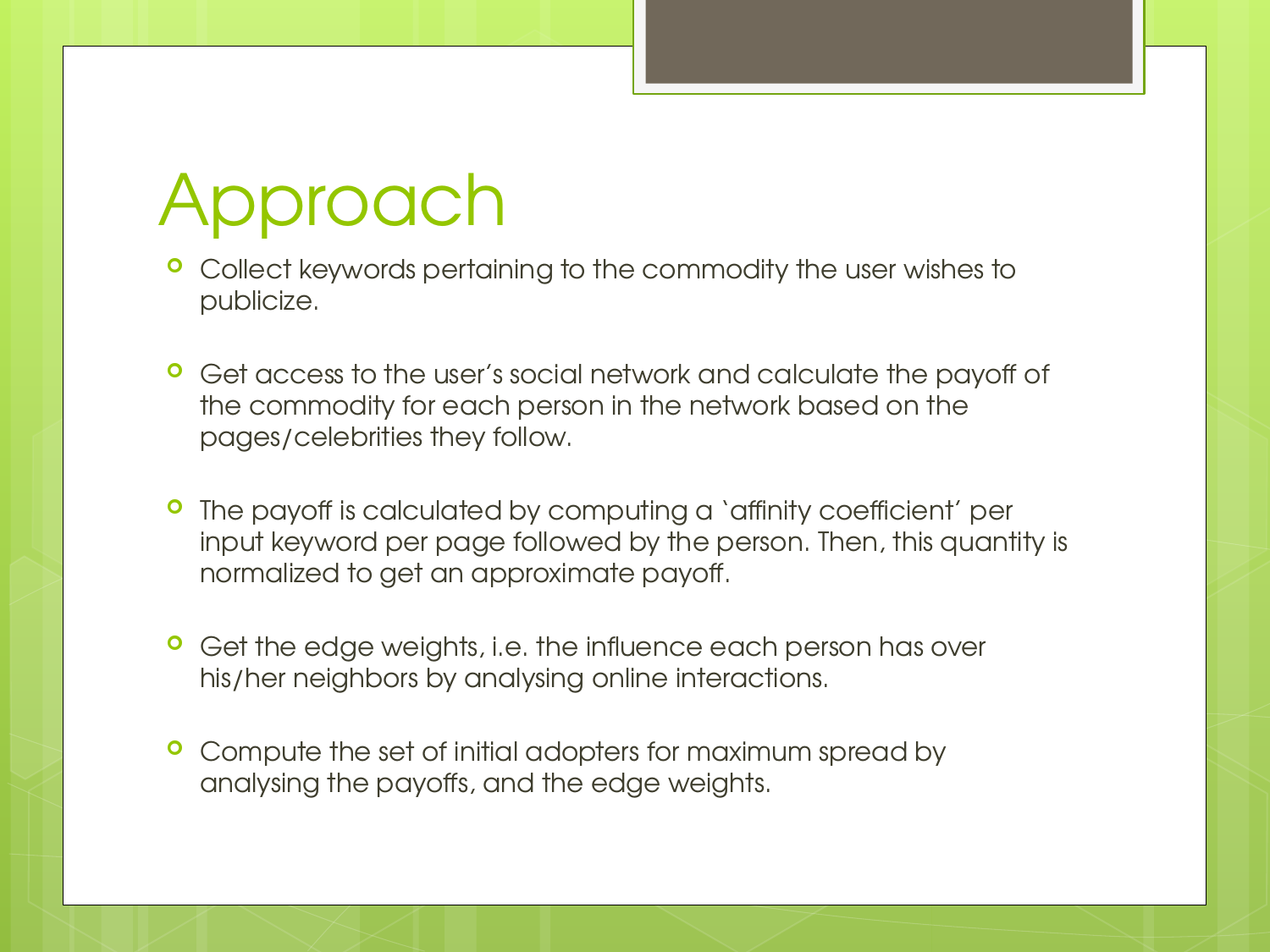

# Approach
Collect keywords pertaining to the commodity the user wishes to publicize.

Get access to the user’s social network and calculate the payoff of the commodity for each person in the network based on the pages/celebrities they follow.

The payoff is calculated by computing a ‘affinity coefficient’ per input keyword per page followed by the person. Then, this quantity is normalized to get an approximate payoff.

Get the edge weights, i.e. the influence each person has over his/her neighbors by analysing online interactions.

Compute the set of initial adopters for maximum spread by analysing the payoffs, and the edge weights.